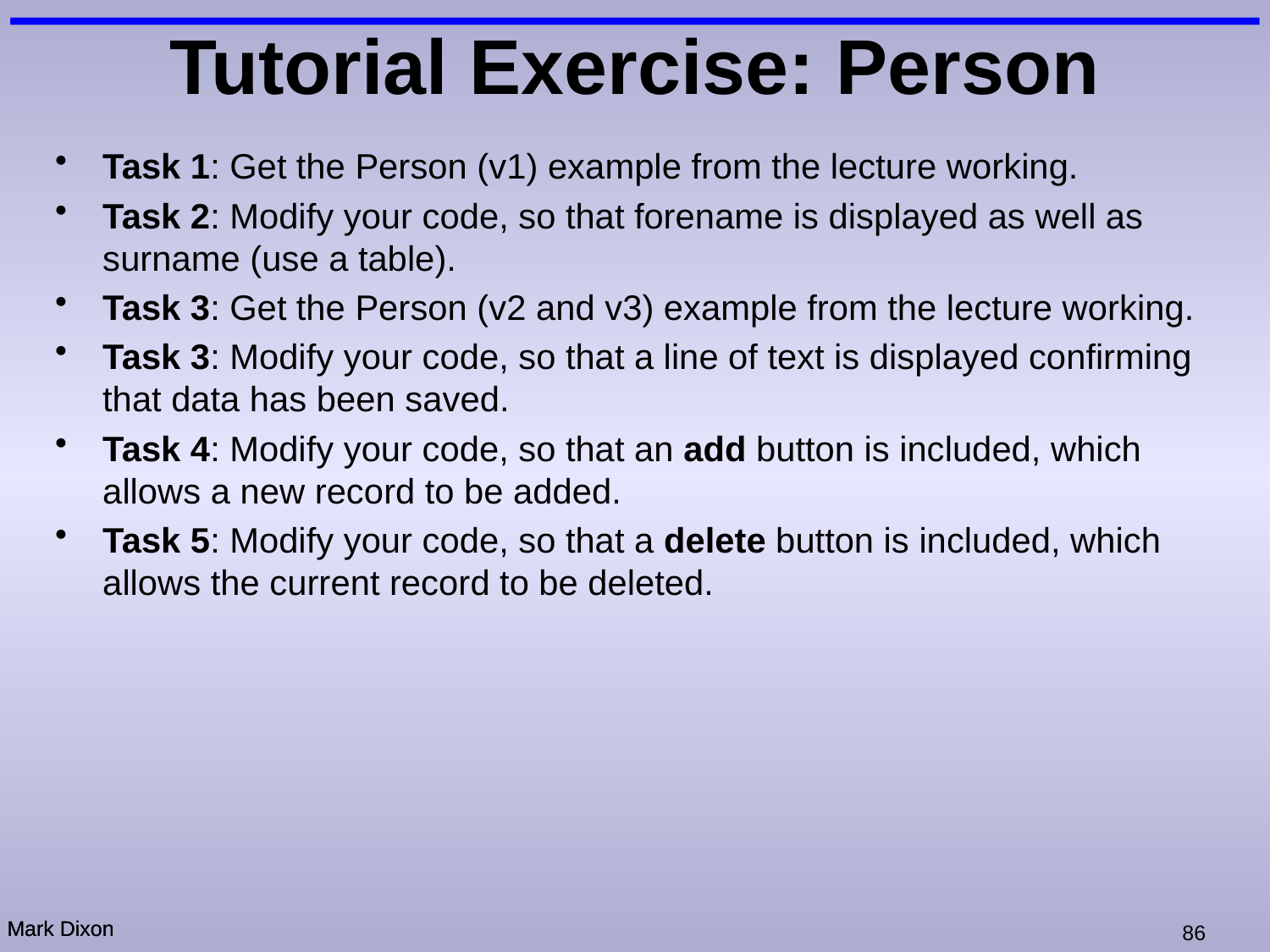

# Tutorial Exercise: Person
Task 1: Get the Person (v1) example from the lecture working.
Task 2: Modify your code, so that forename is displayed as well as surname (use a table).
Task 3: Get the Person (v2 and v3) example from the lecture working.
Task 3: Modify your code, so that a line of text is displayed confirming that data has been saved.
Task 4: Modify your code, so that an add button is included, which allows a new record to be added.
Task 5: Modify your code, so that a delete button is included, which allows the current record to be deleted.